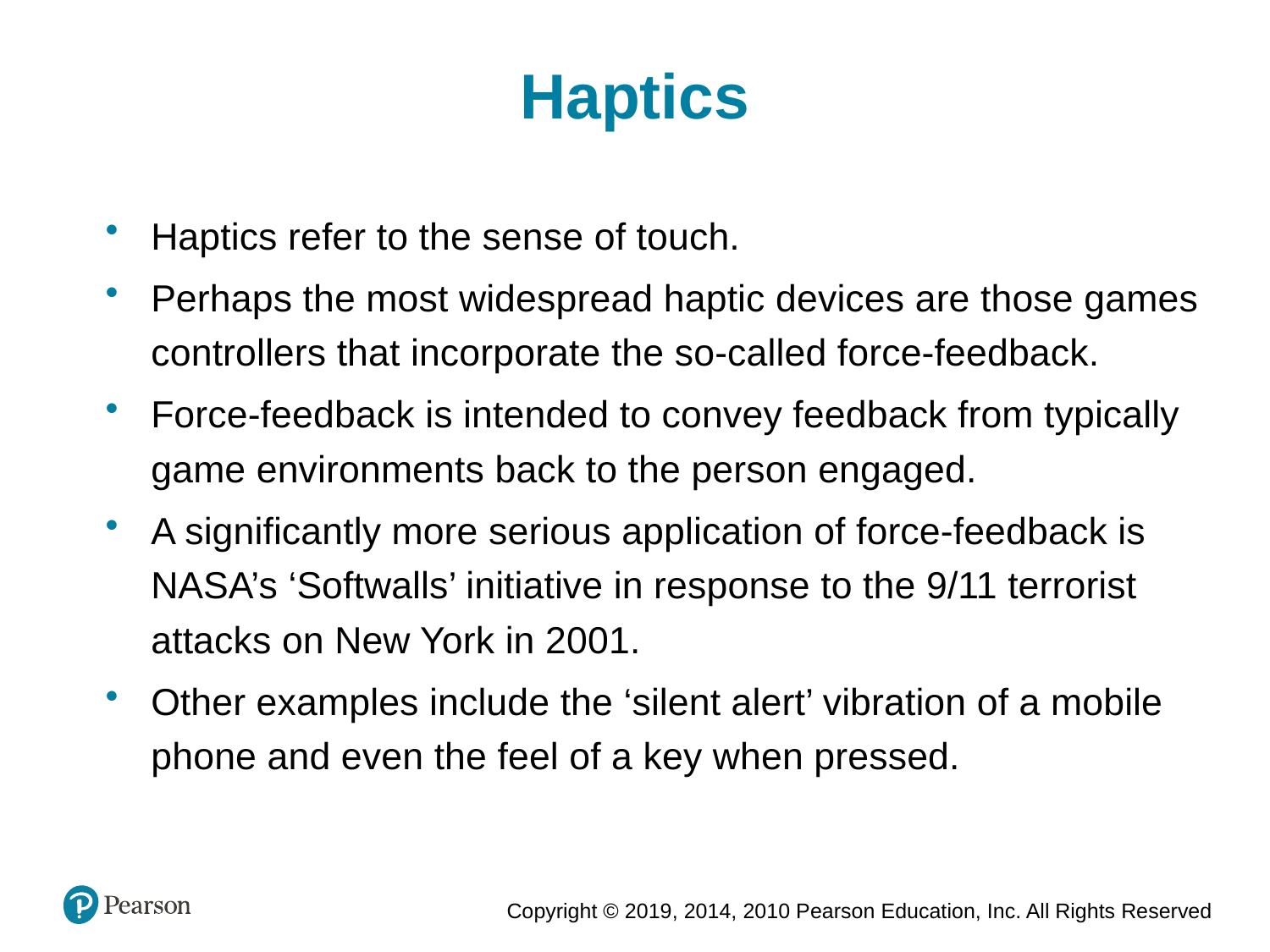

Haptics
Haptics refer to the sense of touch.
Perhaps the most widespread haptic devices are those games controllers that incorporate the so-called force-feedback.
Force-feedback is intended to convey feedback from typically game environments back to the person engaged.
A significantly more serious application of force-feedback is NASA’s ‘Softwalls’ initiative in response to the 9/11 terrorist attacks on New York in 2001.
Other examples include the ‘silent alert’ vibration of a mobile phone and even the feel of a key when pressed.